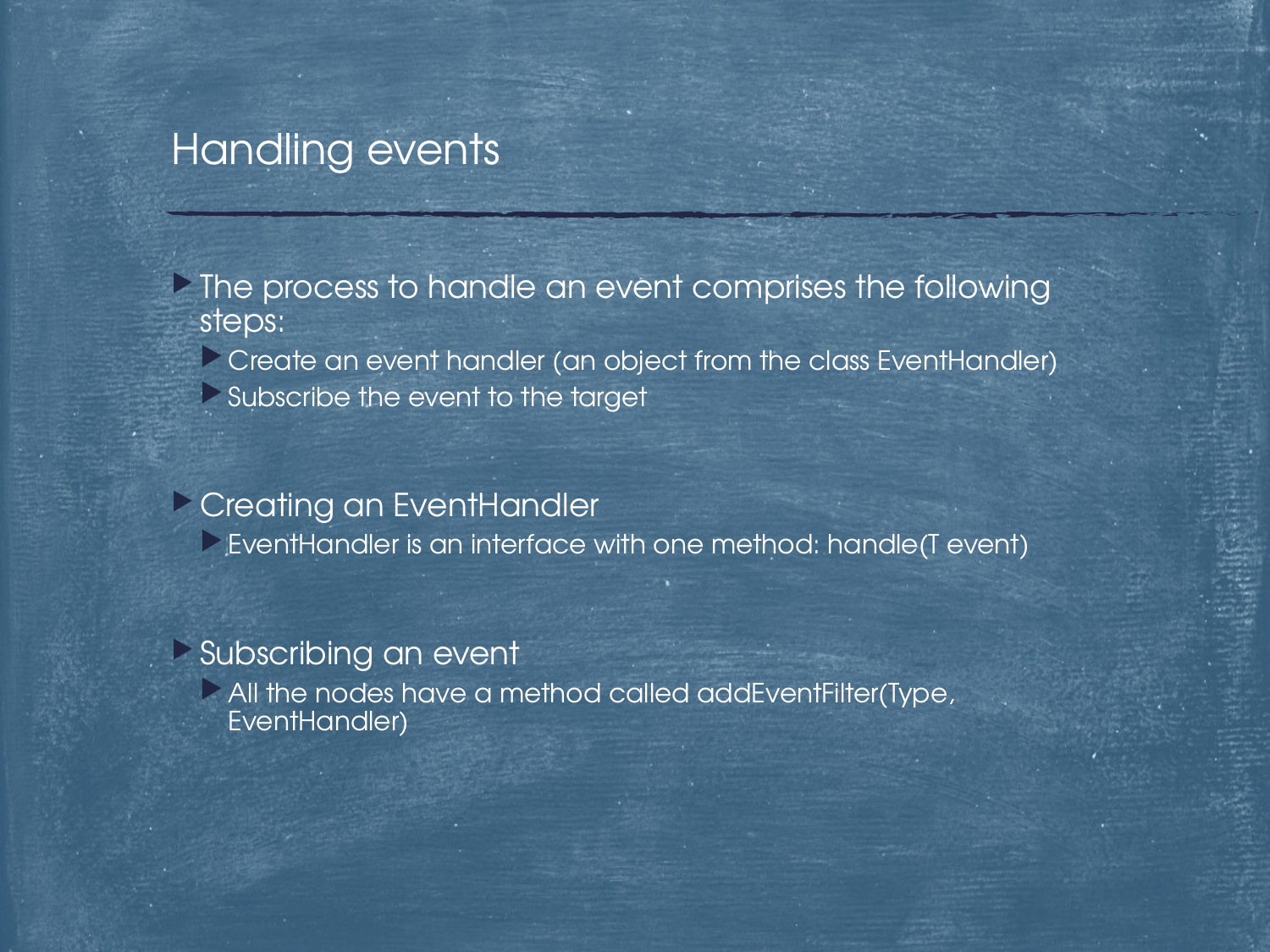

# Handling events
The process to handle an event comprises the following steps:
Create an event handler (an object from the class EventHandler)
Subscribe the event to the target

Creating an EventHandler
EventHandler is an interface with one method: handle(T event)

Subscribing an event
All the nodes have a method called addEventFilter(Type, EventHandler)